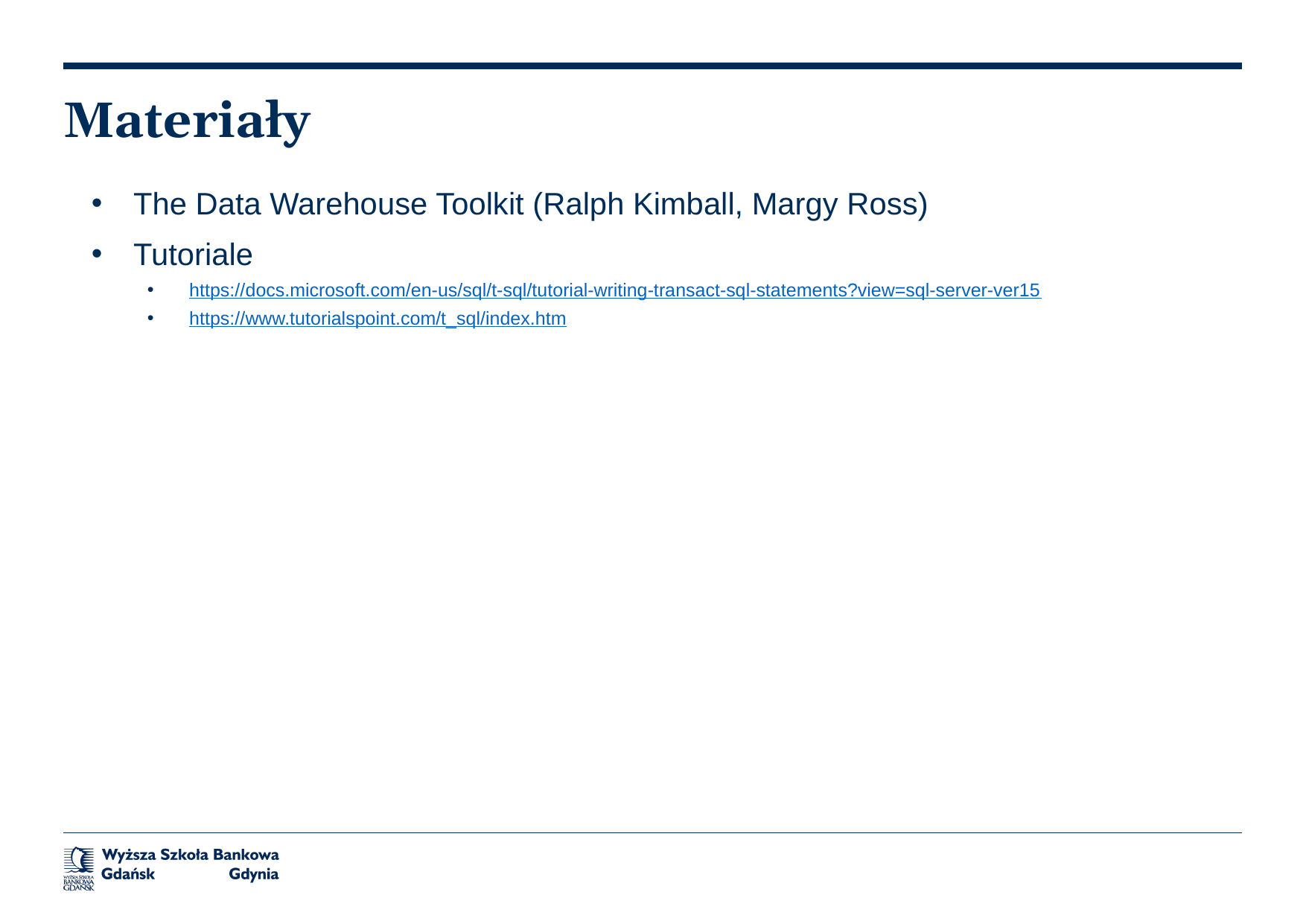

# Materiały
The Data Warehouse Toolkit (Ralph Kimball, Margy Ross)
Tutoriale
https://docs.microsoft.com/en-us/sql/t-sql/tutorial-writing-transact-sql-statements?view=sql-server-ver15
https://www.tutorialspoint.com/t_sql/index.htm